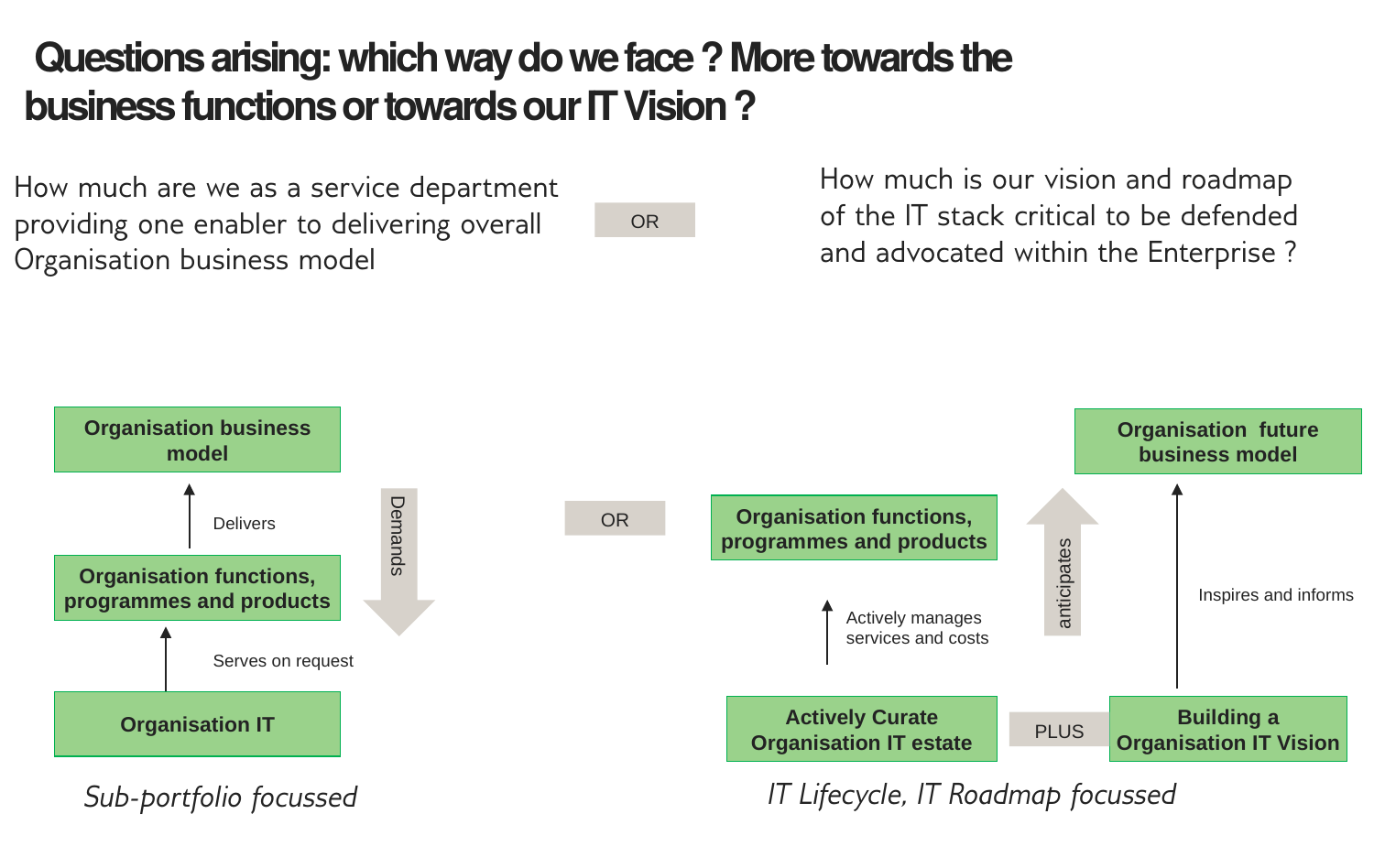

# Questions arising: which way do we face ? More towards the business functions or towards our IT Vision ?
How much is our vision and roadmap of the IT stack critical to be defended and advocated within the Enterprise ?
How much are we as a service department providing one enabler to delivering overall Organisation business model

OR

Organisation business model

Organisation  future business model

anticipates

Demands

Organisation functions, programmes and products

OR
Delivers

Organisation functions, programmes and products
Inspires and informs

Actively manages services and costs

Serves on request

Organisation IT

Actively Curate Organisation IT estate

Building a Organisation IT Vision

PLUS
IT Lifecycle, IT Roadmap focussed
Sub-portfolio focussed